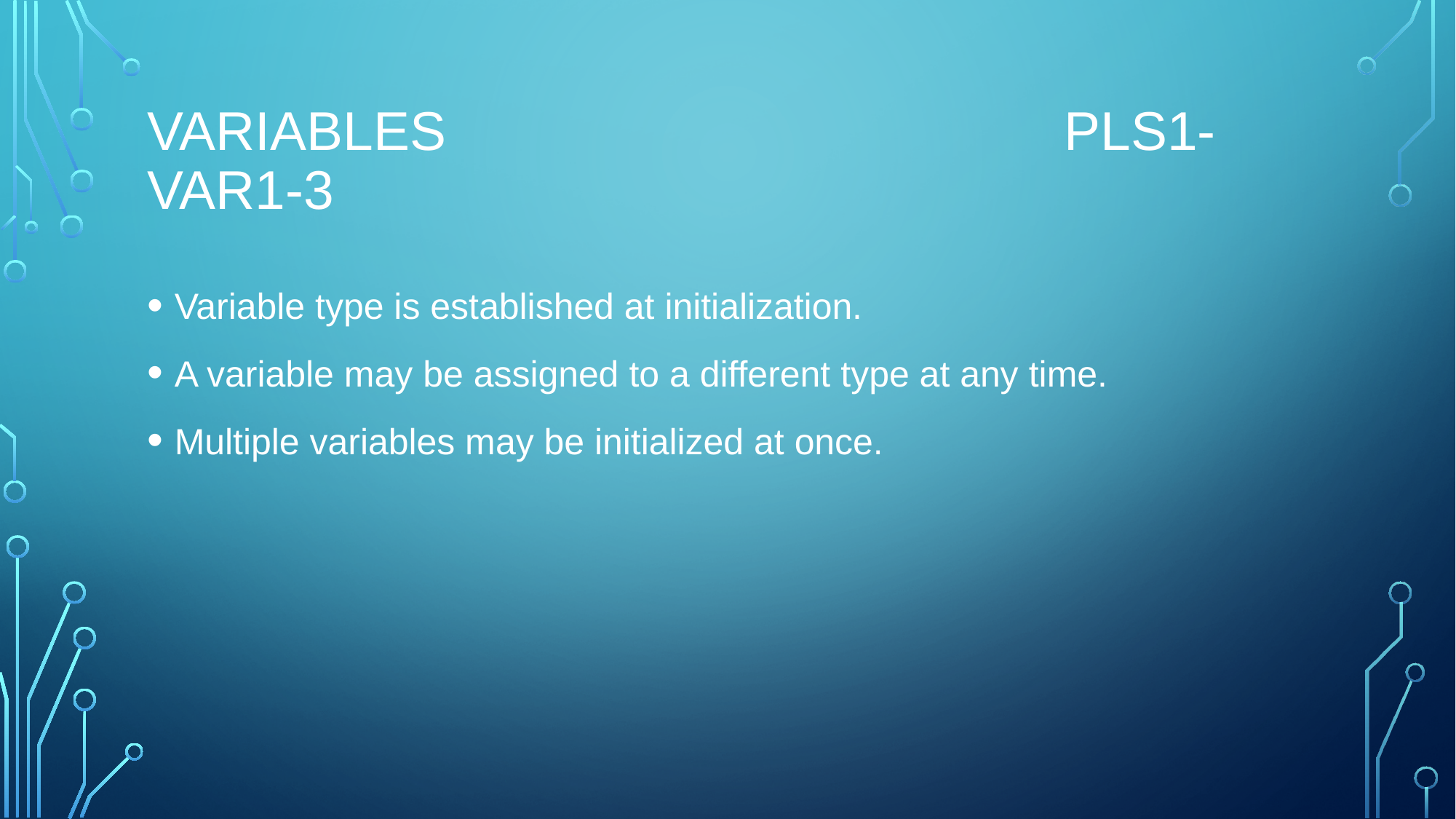

# Variables                                         PLS1-VAR1-3
Variable type is established at initialization.
A variable may be assigned to a different type at any time.
Multiple variables may be initialized at once.